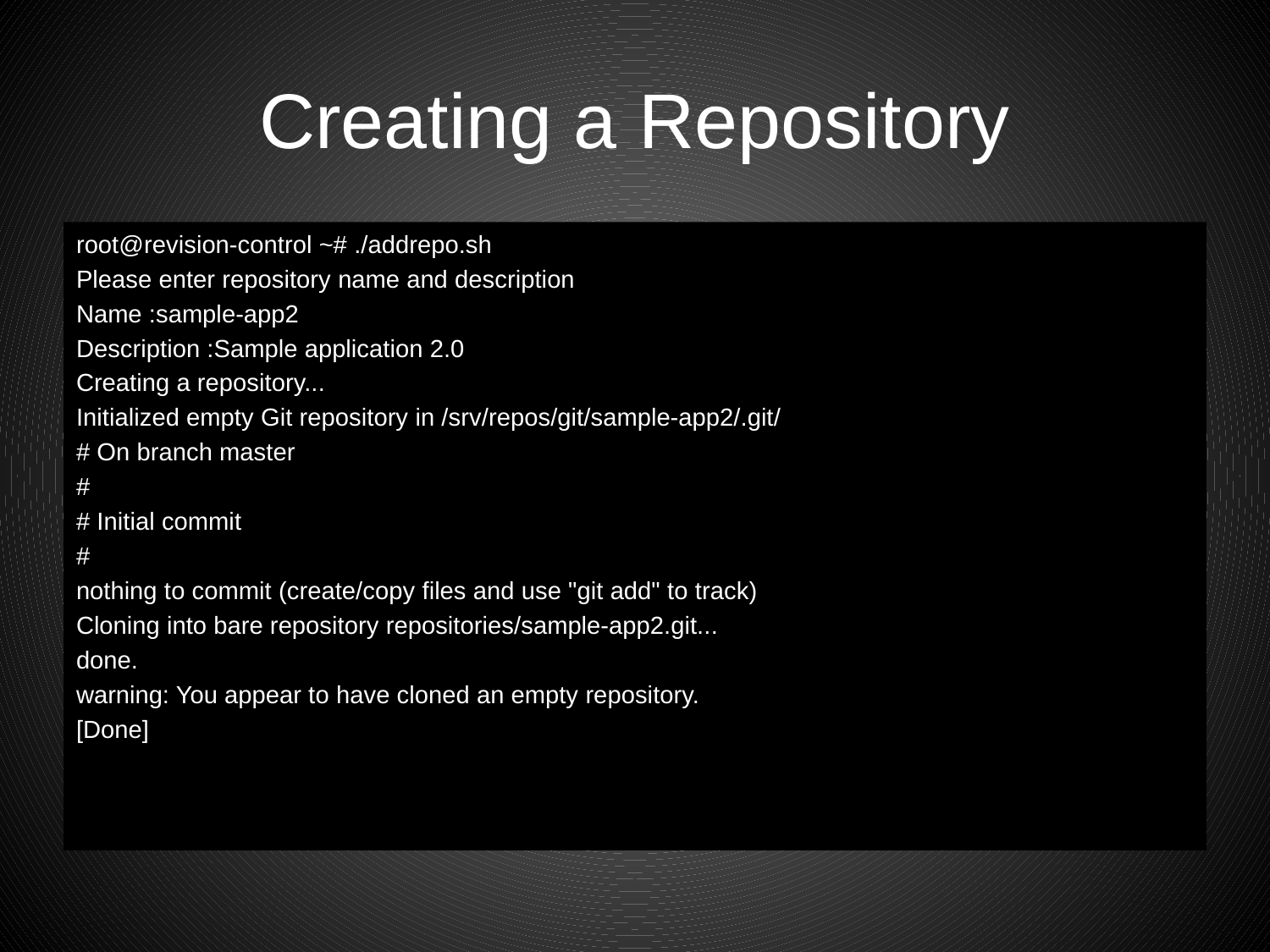

# Creating a Repository
root@revision-control ~# ./addrepo.sh
Please enter repository name and description
Name :sample-app2
Description :Sample application 2.0
Creating a repository...
Initialized empty Git repository in /srv/repos/git/sample-app2/.git/
# On branch master
#
# Initial commit
#
nothing to commit (create/copy files and use "git add" to track)
Cloning into bare repository repositories/sample-app2.git...
done.
warning: You appear to have cloned an empty repository.
[Done]